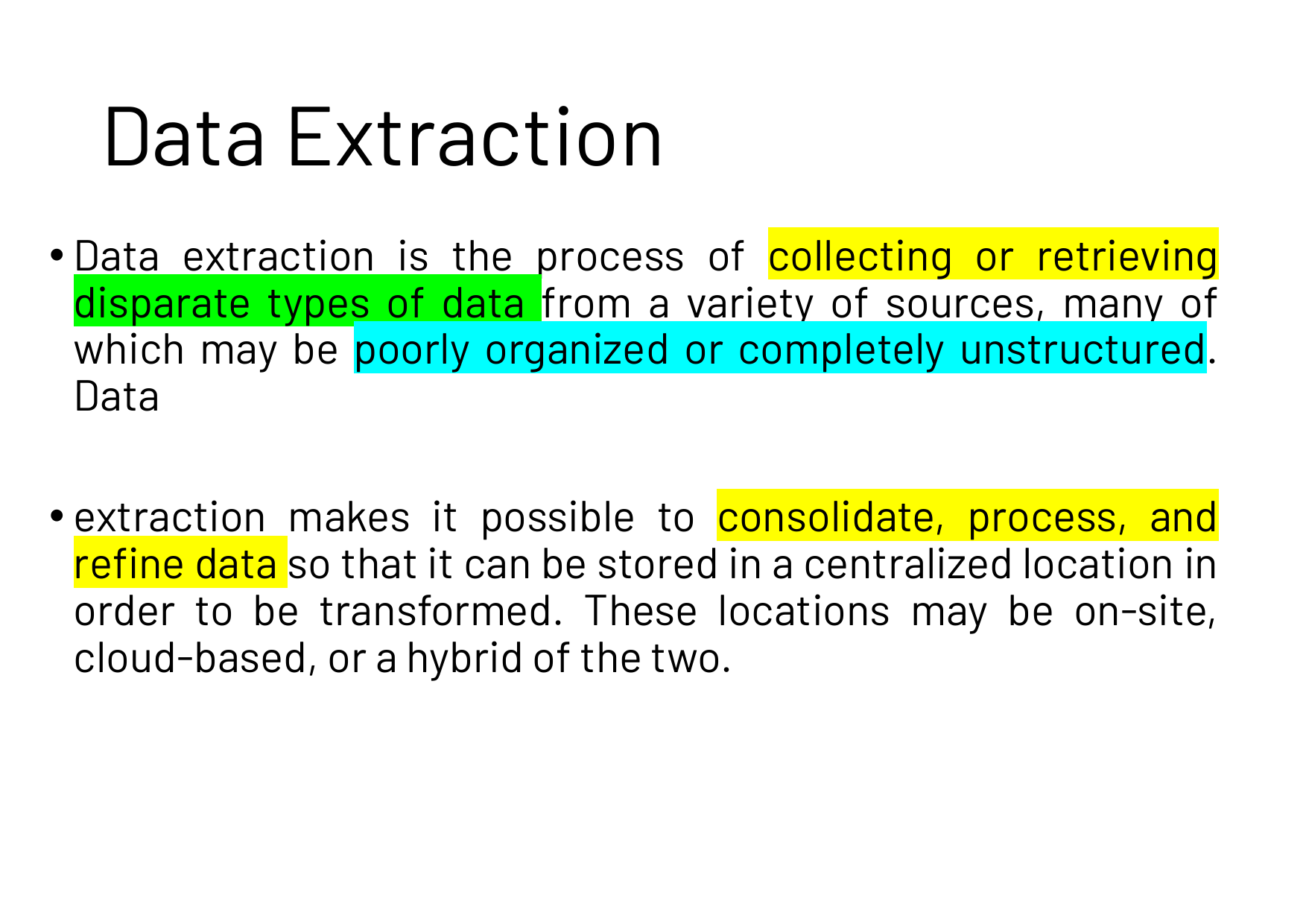

# Data Extraction
Data extraction is the process of collecting or retrieving disparate types of data from a variety of sources, many of which may be poorly organized or completely unstructured. Data

extraction makes it possible to consolidate, process, and refine data so that it can be stored in a centralized location in order to be transformed. These locations may be on-site, cloud-based, or a hybrid of the two.